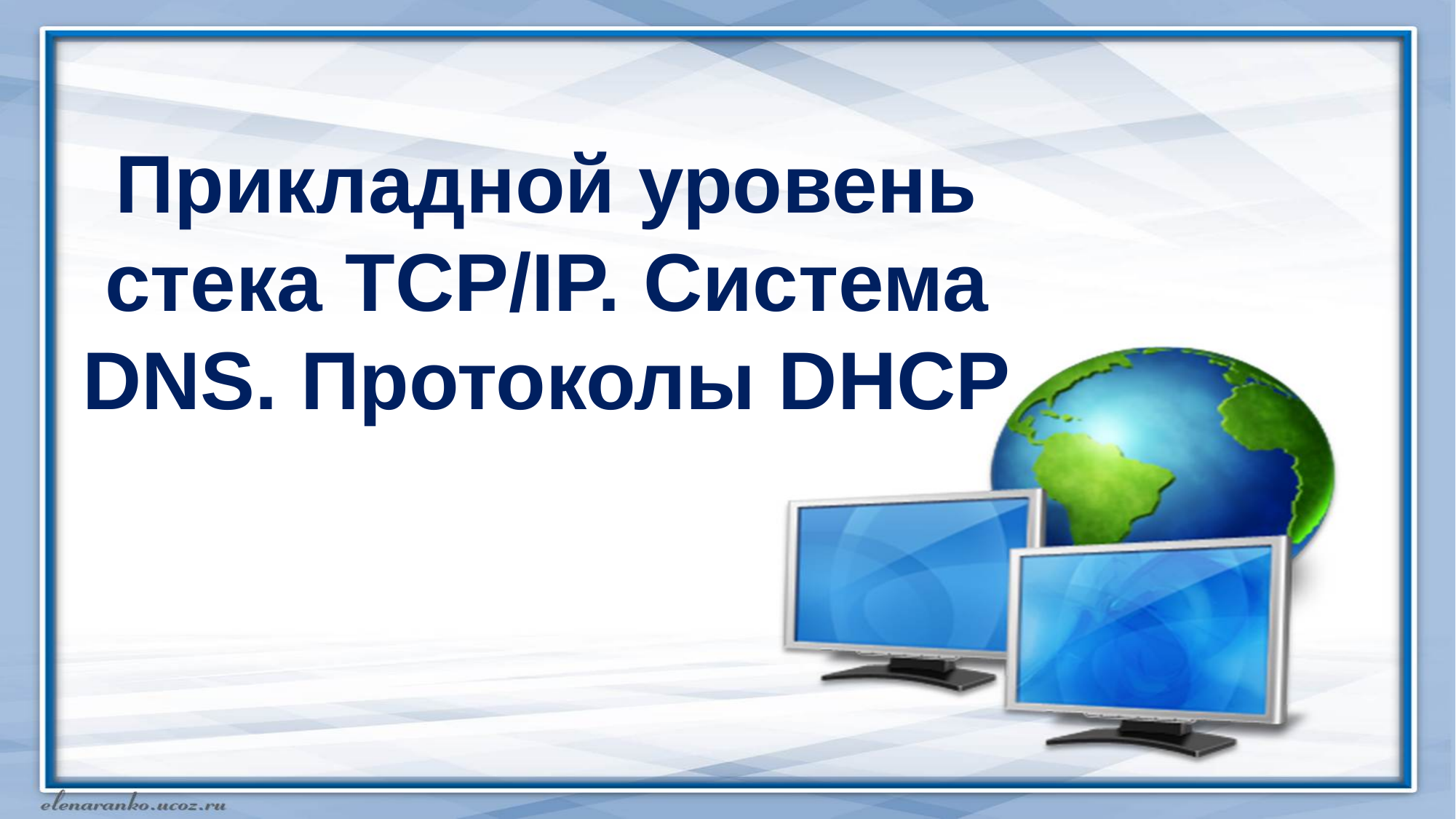

# Прикладной уровень стека TCP/IP. Система DNS. Протоколы DHCP